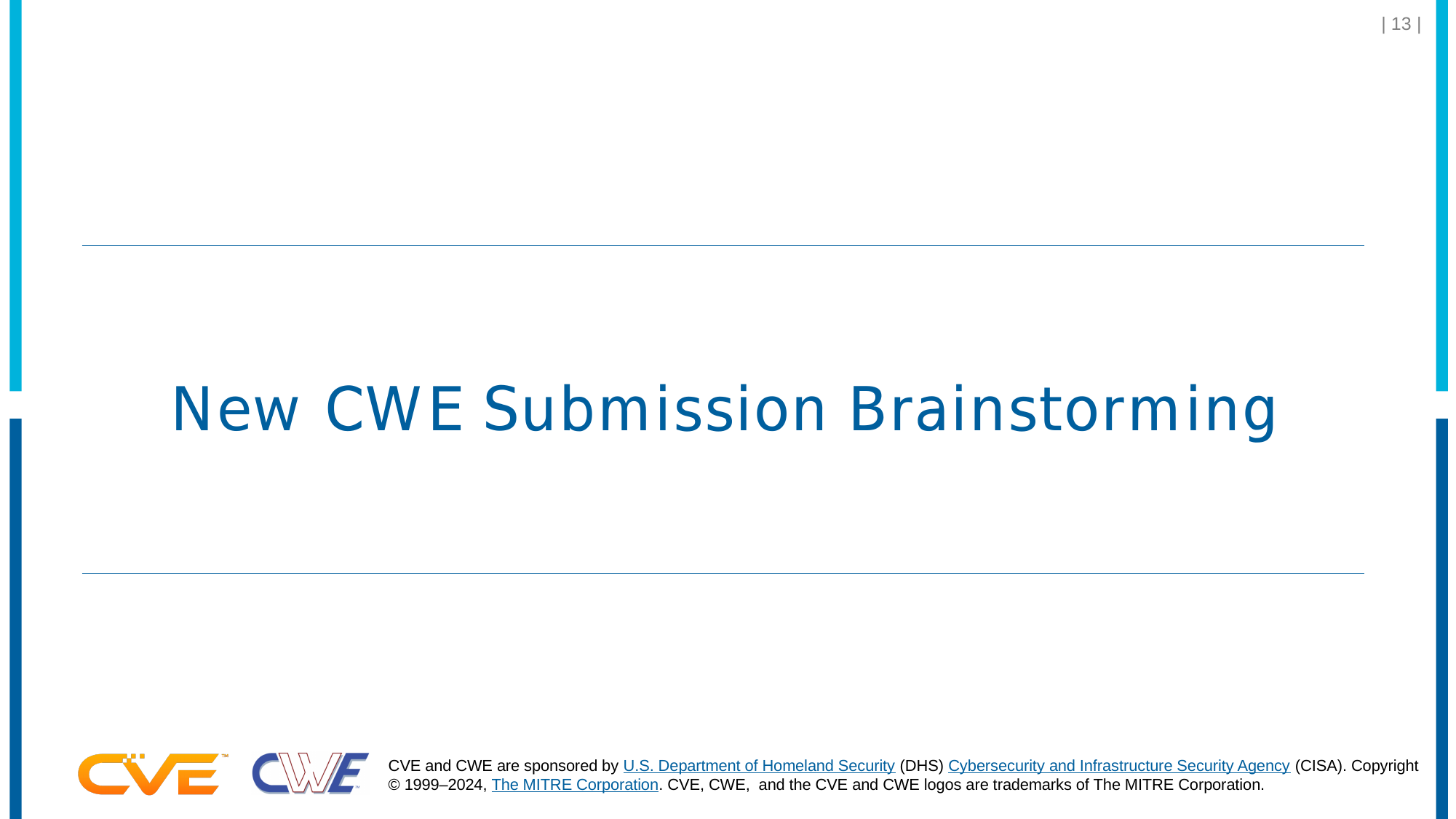

| 13 |
# New CWE Submission Brainstorming